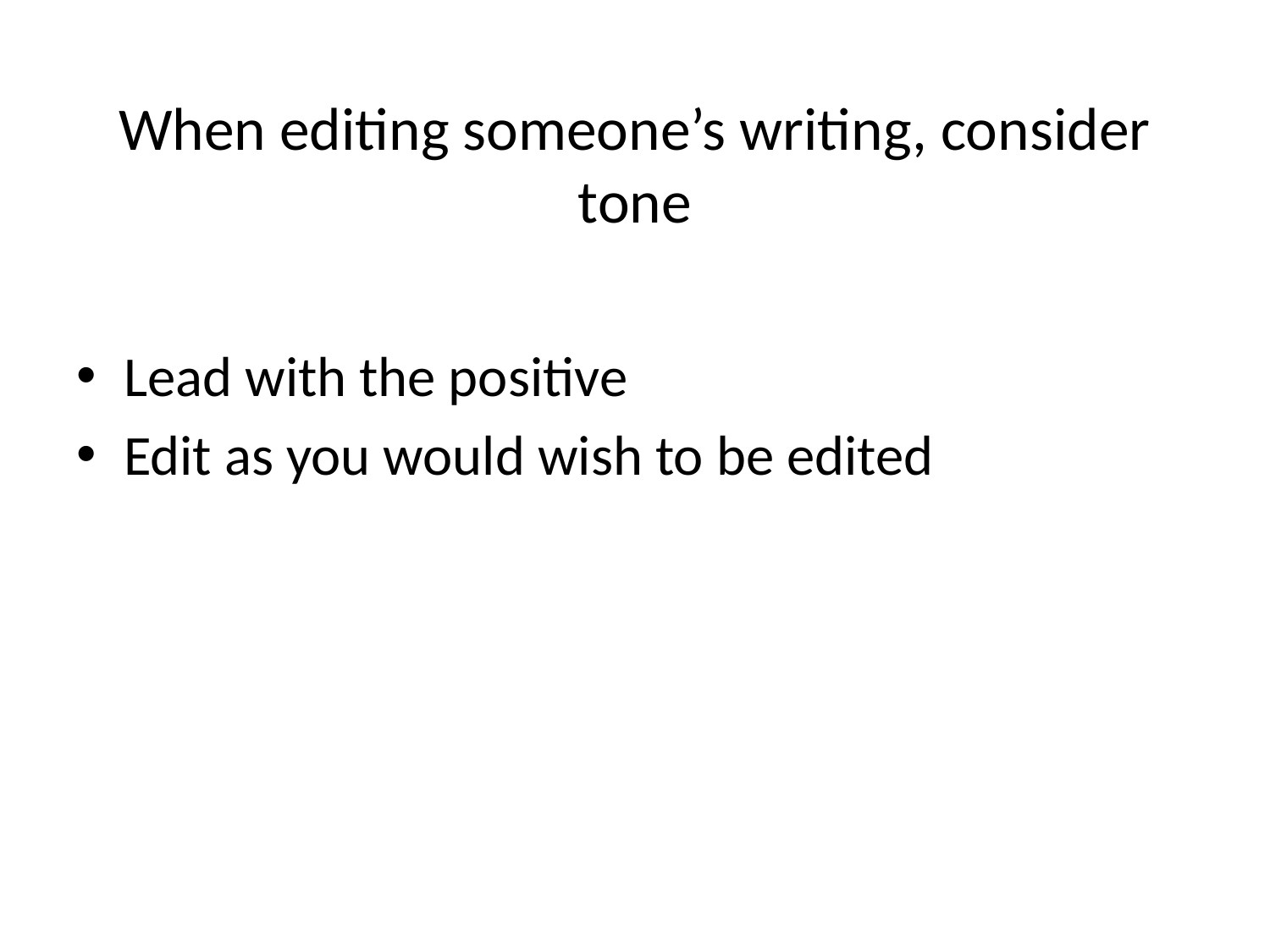

# When editing someone’s writing, consider tone
Lead with the positive
Edit as you would wish to be edited